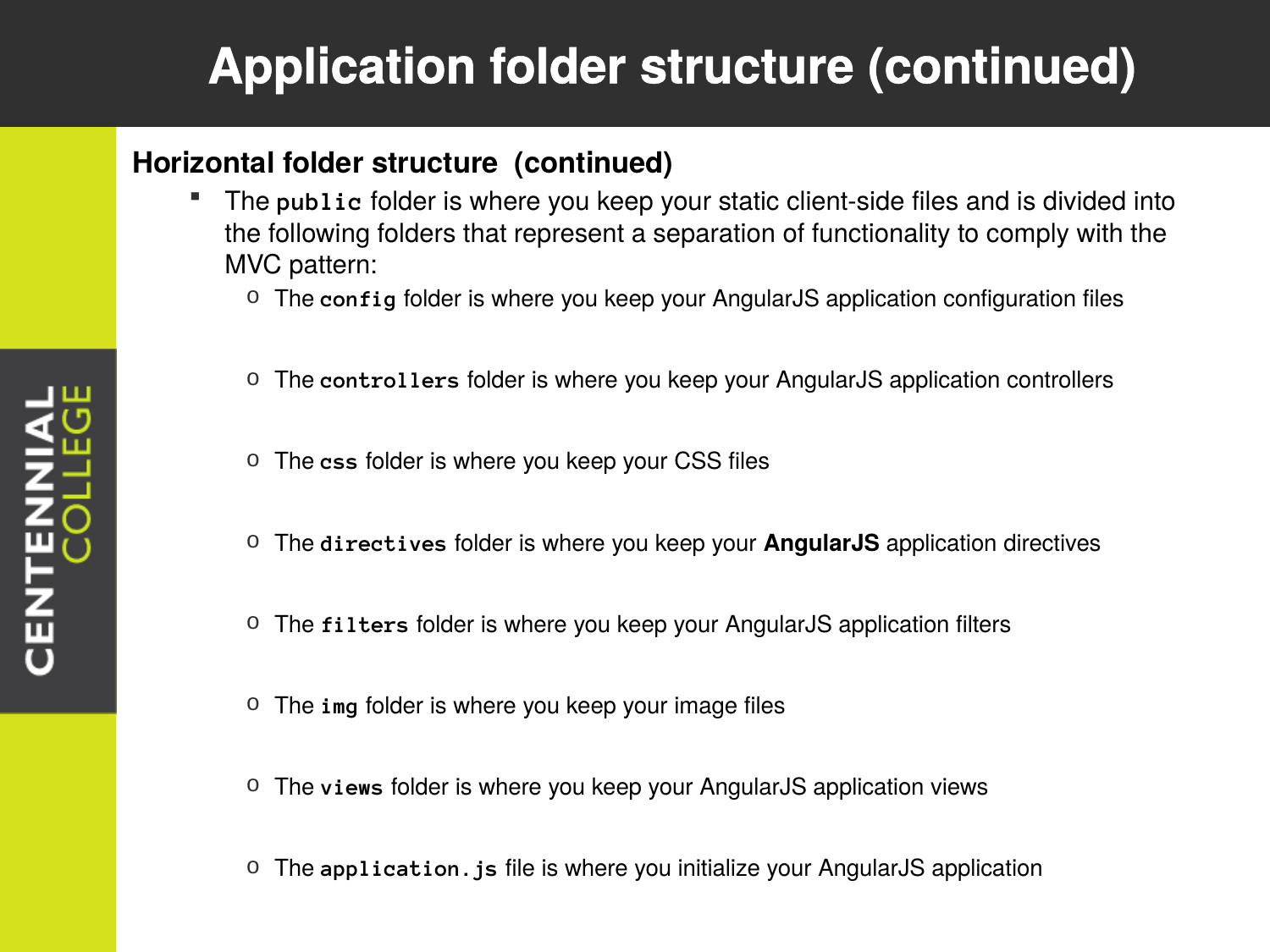

# Application folder structure (continued)
Horizontal folder structure  (continued)
The public folder is where you keep your static client-side files and is divided into the following folders that represent a separation of functionality to comply with the MVC pattern:
The config folder is where you keep your AngularJS application configuration files

The controllers folder is where you keep your AngularJS application controllers

The css folder is where you keep your CSS files

The directives folder is where you keep your AngularJS application directives

The filters folder is where you keep your AngularJS application filters

The img folder is where you keep your image files

The views folder is where you keep your AngularJS application views

The application.js file is where you initialize your AngularJS application